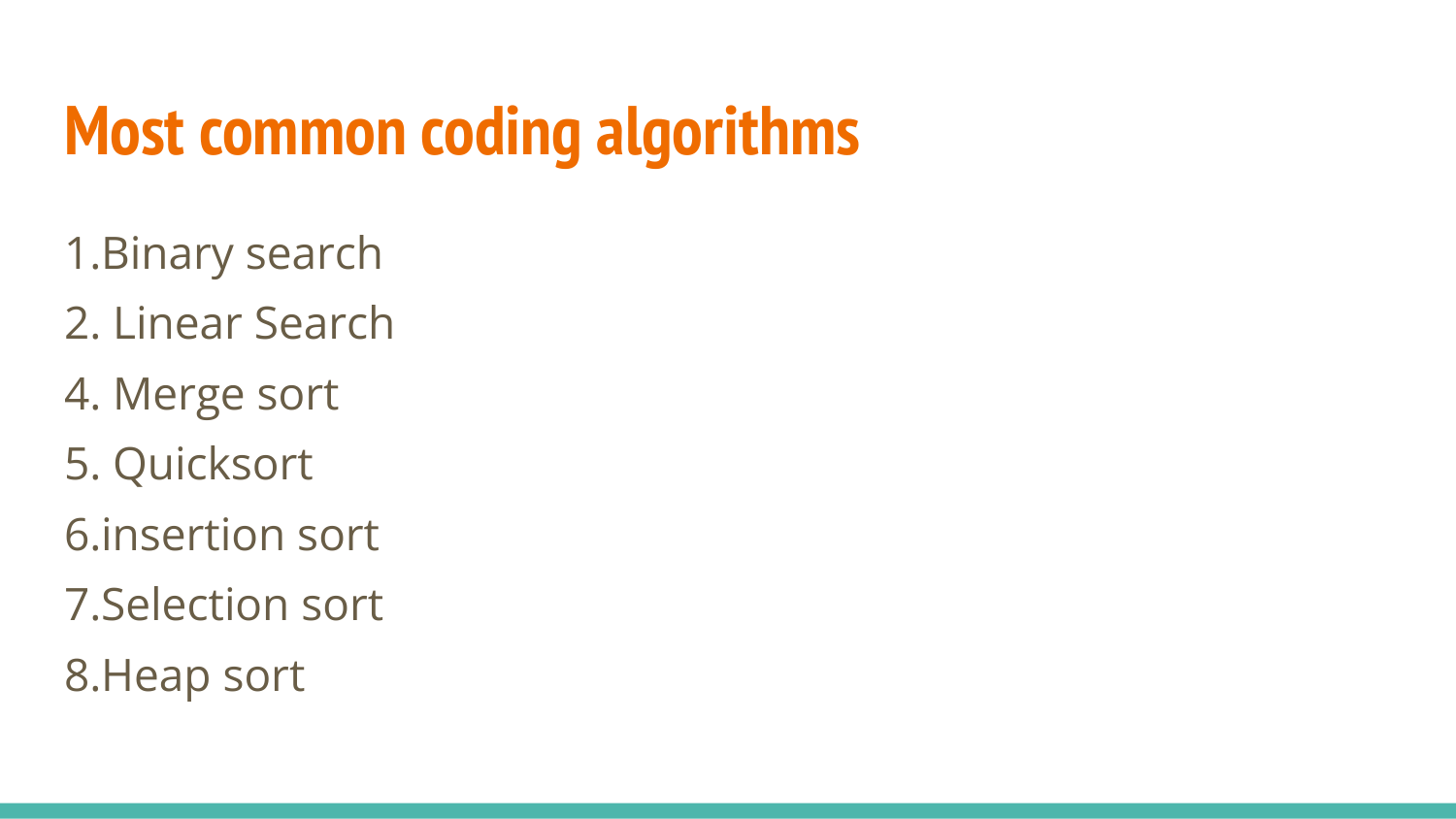

# Most common coding algorithms
1.Binary search
2. Linear Search
4. Merge sort
5. Quicksort
6.insertion sort
7.Selection sort
8.Heap sort